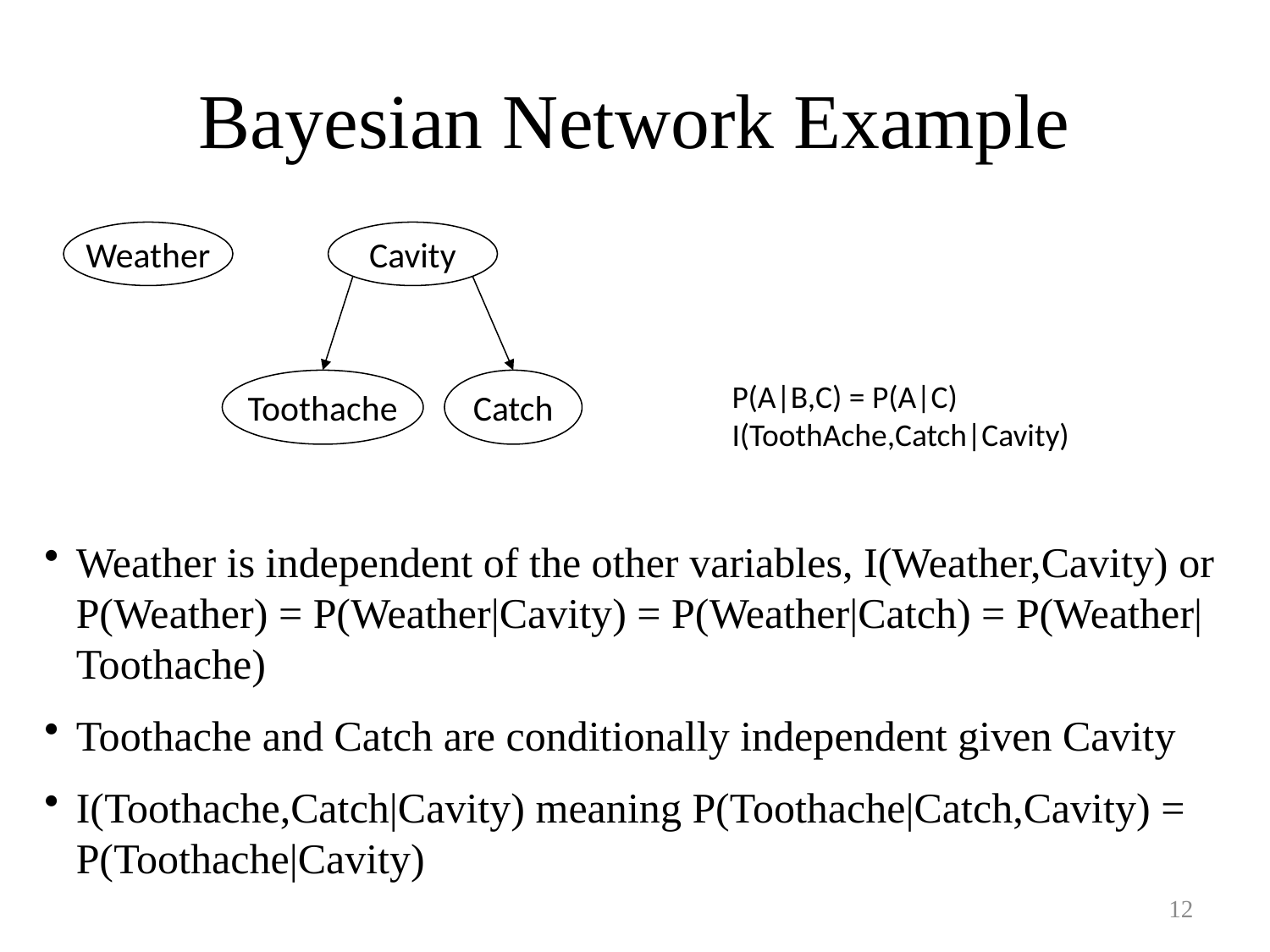

# Bayesian Network Example
Weather
Cavity
Toothache
Catch
P(A|B,C) = P(A|C)
I(ToothAche,Catch|Cavity)
Weather is independent of the other variables, I(Weather,Cavity) or P(Weather) = P(Weather|Cavity) = P(Weather|Catch) = P(Weather|Toothache)
Toothache and Catch are conditionally independent given Cavity
I(Toothache,Catch|Cavity) meaning P(Toothache|Catch,Cavity) = P(Toothache|Cavity)
12